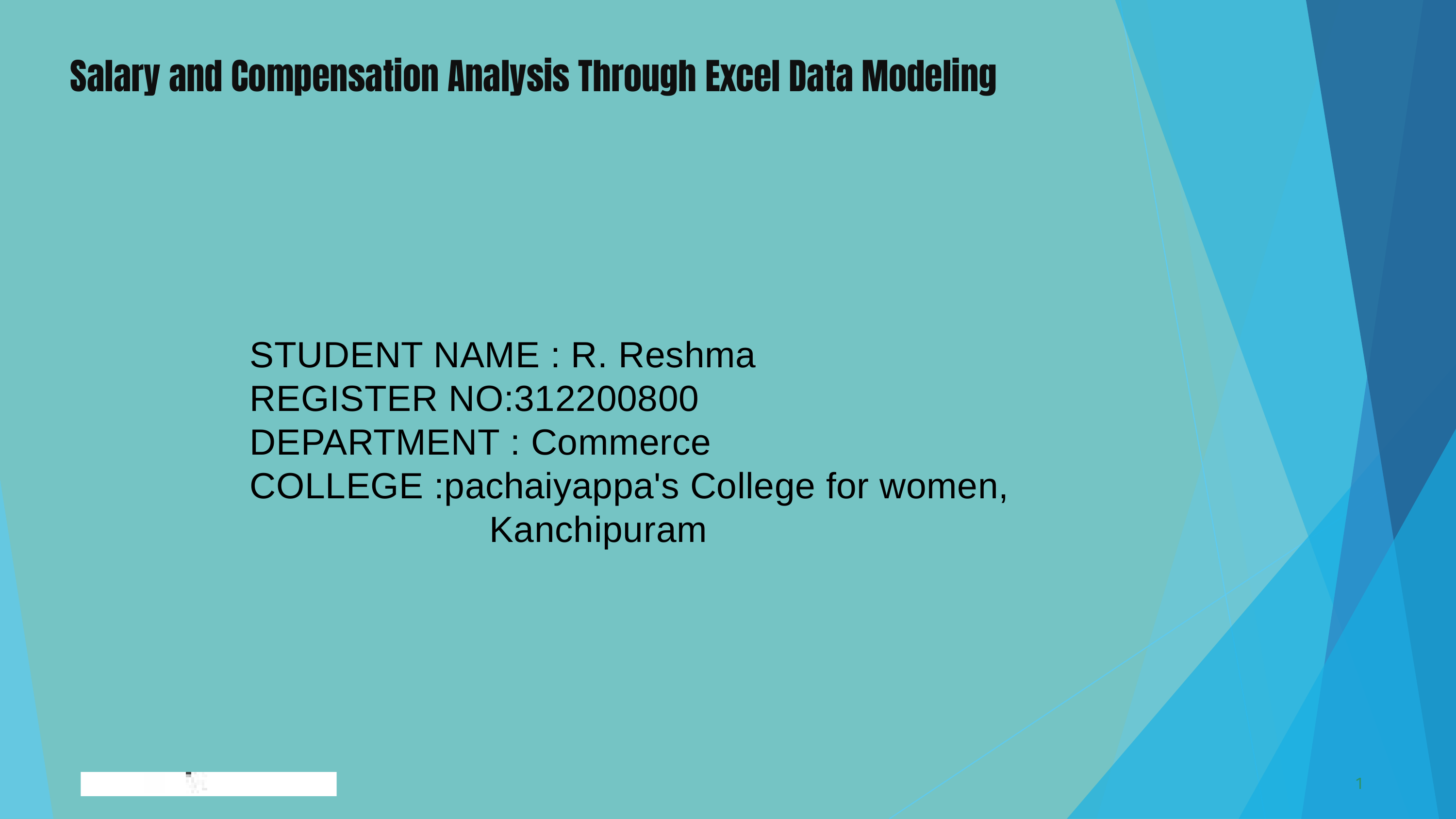

Salary and Compensation Analysis Through Excel Data Modeling
STUDENT NAME : R. Reshma
REGISTER NO:312200800
DEPARTMENT : Commerce
COLLEGE :pachaiyappa's College for women,
                       Kanchipuram

1